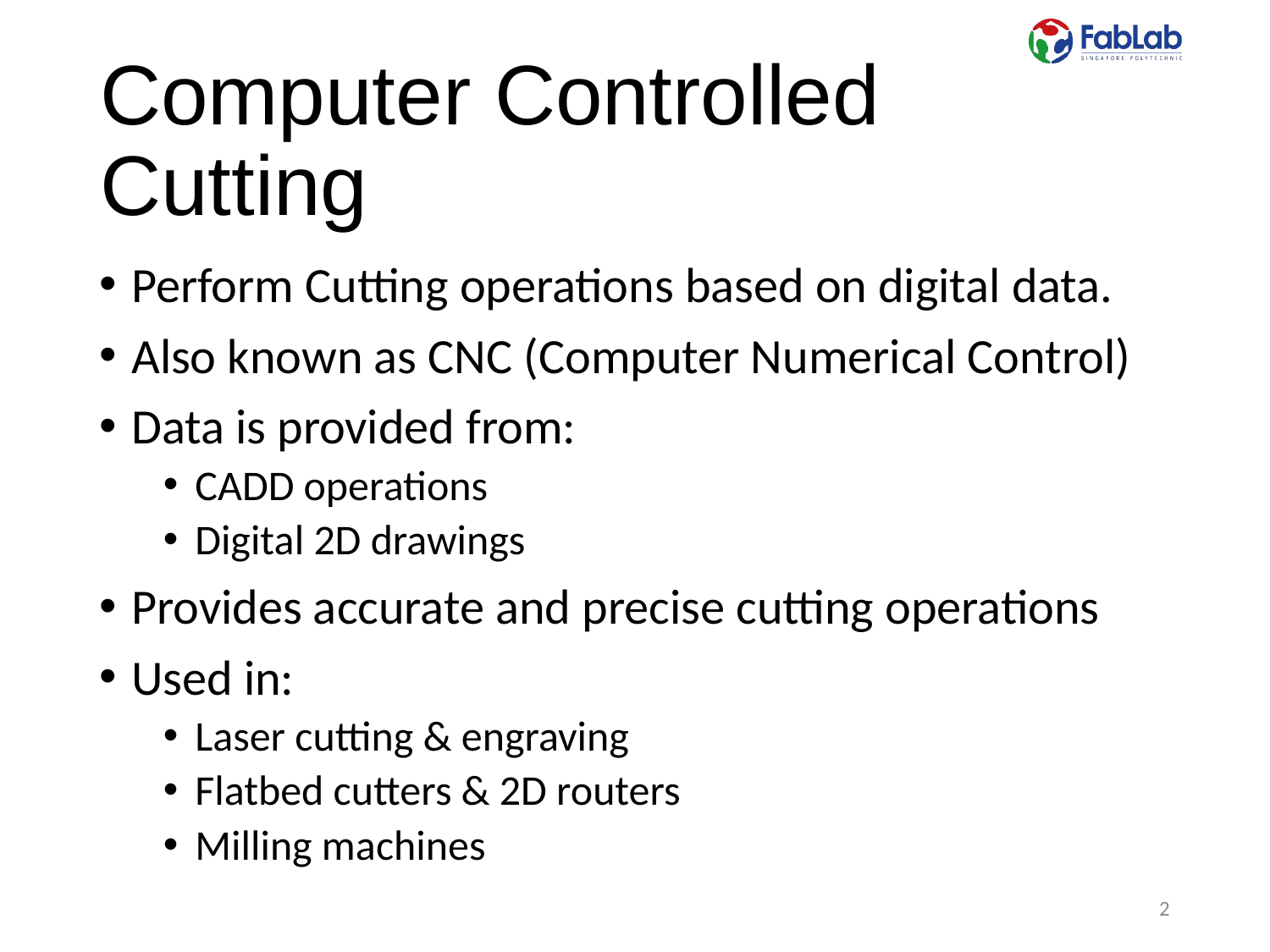

# Computer Controlled Cutting
Perform Cutting operations based on digital data.
Also known as CNC (Computer Numerical Control)
Data is provided from:
CADD operations
Digital 2D drawings
Provides accurate and precise cutting operations
Used in:
Laser cutting & engraving
Flatbed cutters & 2D routers
Milling machines
2